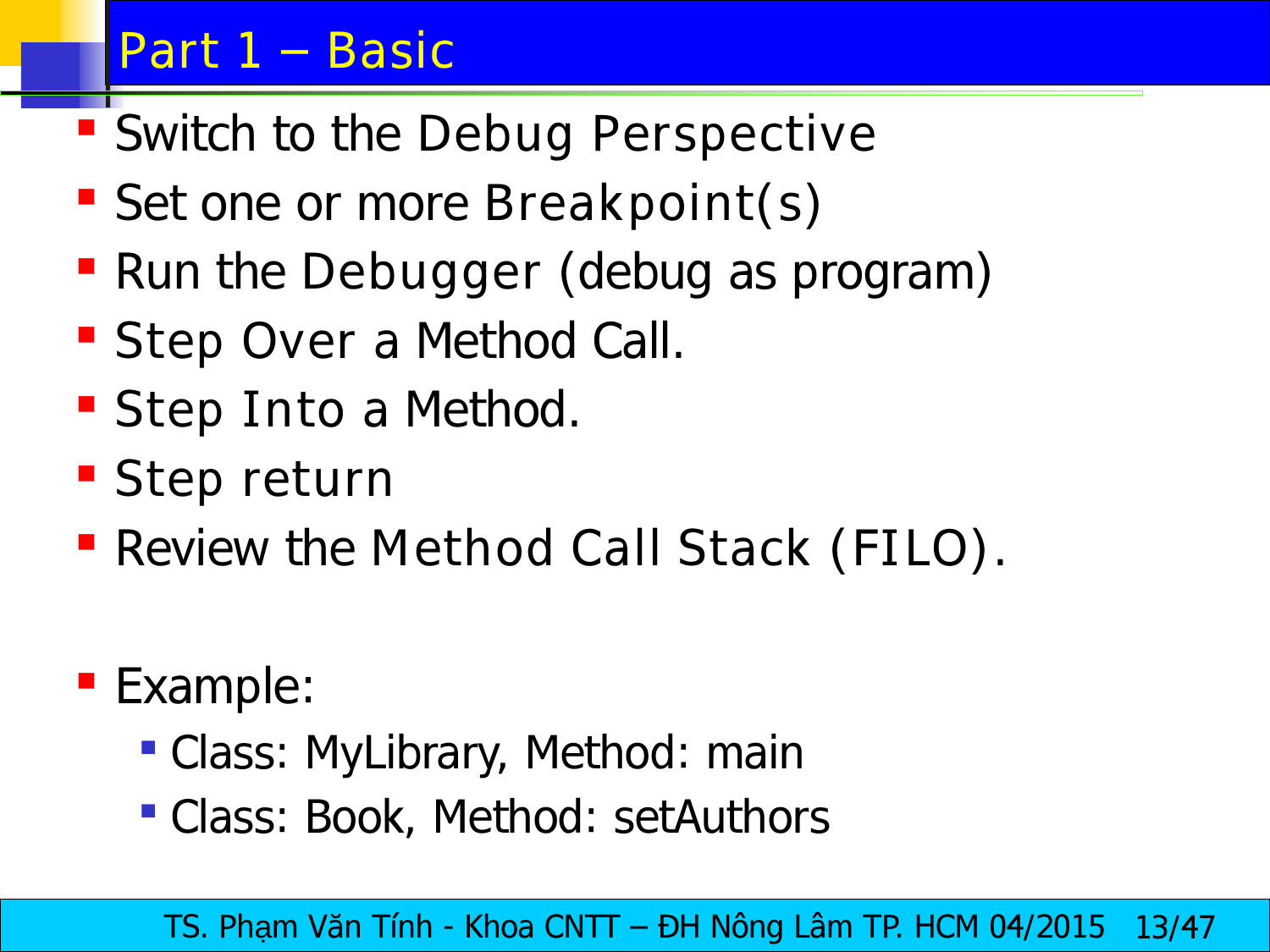

# Part 1 – Basic
Switch to the Debug Perspective
Set one or more Breakpoint(s)
Run the Debugger (debug as program)
Step Over a Method Call.
Step Into a Method.
Step return
Review the Method Call Stack (FILO).

Example:
Class: MyLibrary, Method: main
Class: Book, Method: setAuthors